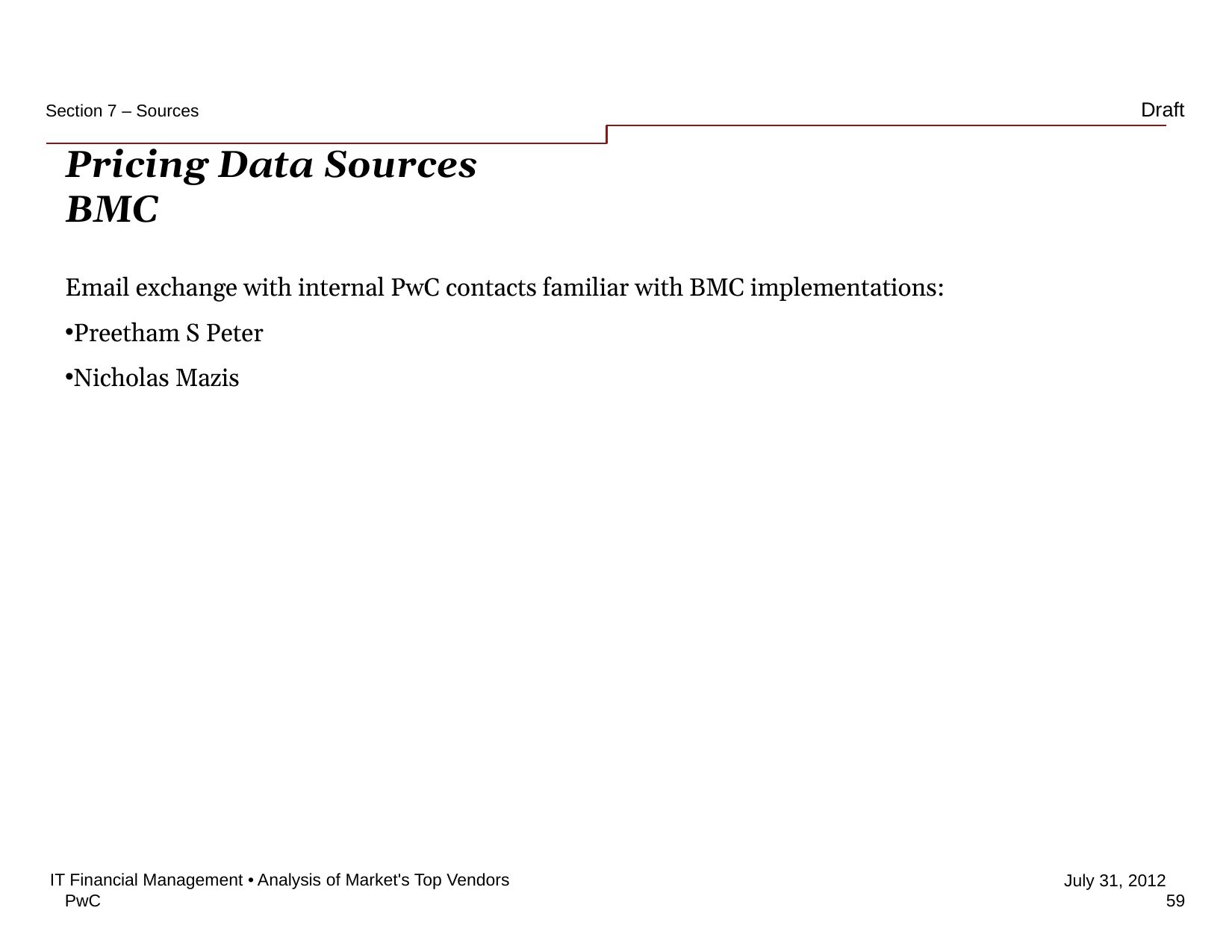

Section 7 – Sources
# Pricing Data Sources BMC
Email exchange with internal PwC contacts familiar with BMC implementations:
Preetham S Peter
Nicholas Mazis
IT Financial Management • Analysis of Market's Top Vendors
59